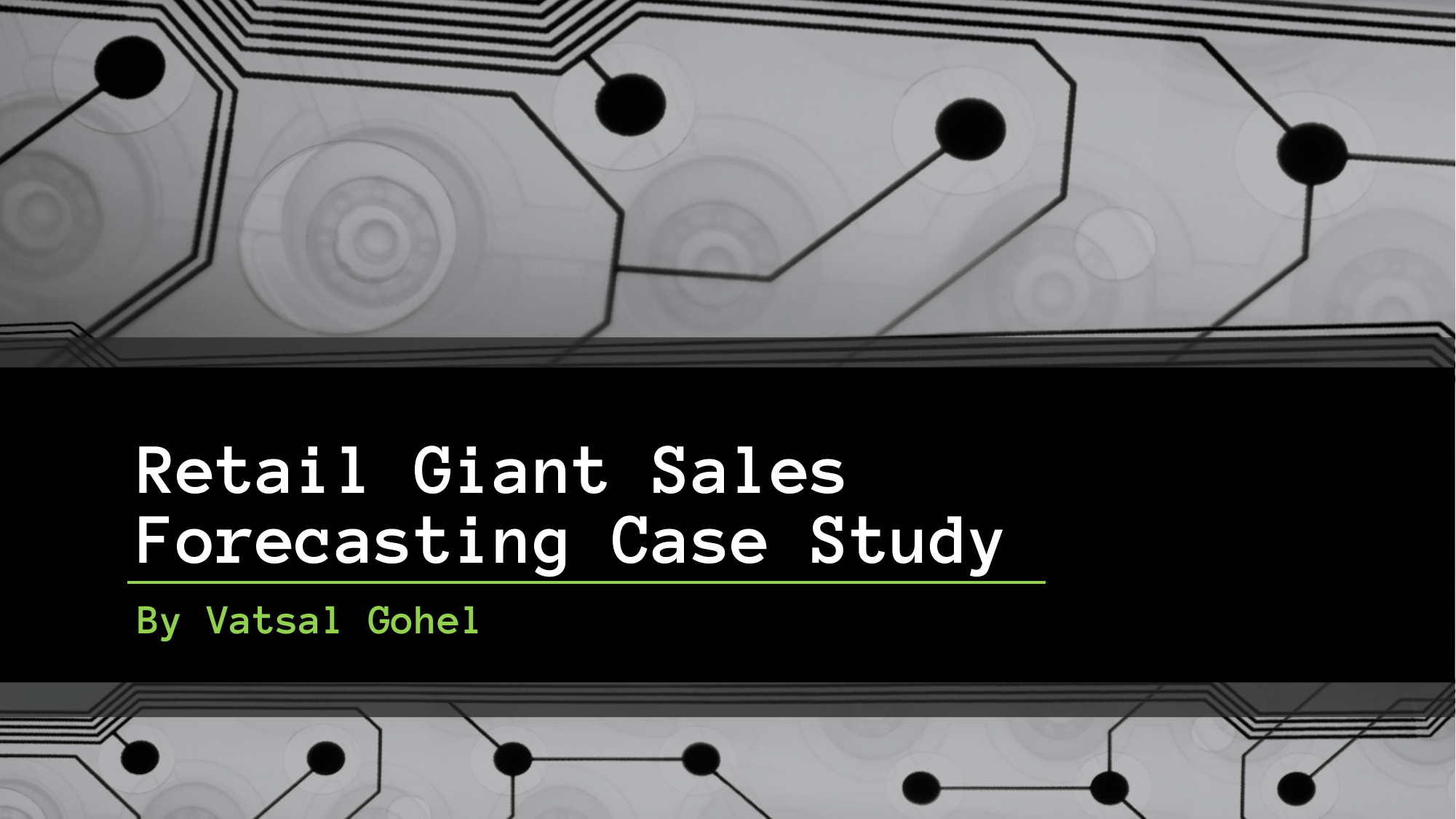

# Retail Giant Sales Forecasting Case Study
By Vatsal Gohel